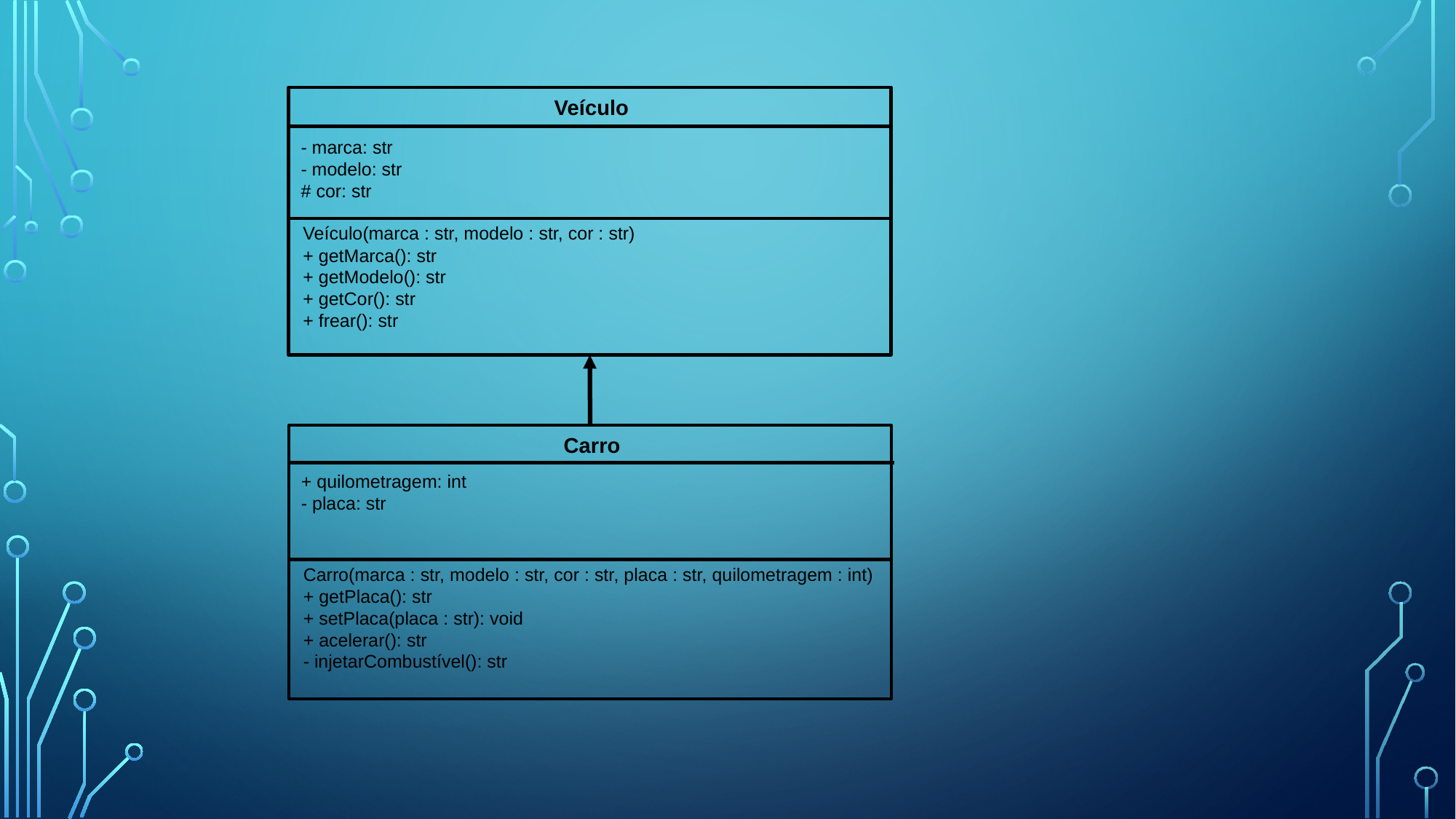

Veículo
- marca: str
- modelo: str
# cor: str
Veículo(marca : str, modelo : str, cor : str)
+ getMarca(): str
+ getModelo(): str
+ getCor(): str
+ frear(): str

Carro
+ quilometragem: int
- placa: str
Carro(marca : str, modelo : str, cor : str, placa : str, quilometragem : int)
+ getPlaca(): str
+ setPlaca(placa : str): void
+ acelerar(): str
- injetarCombustível(): str